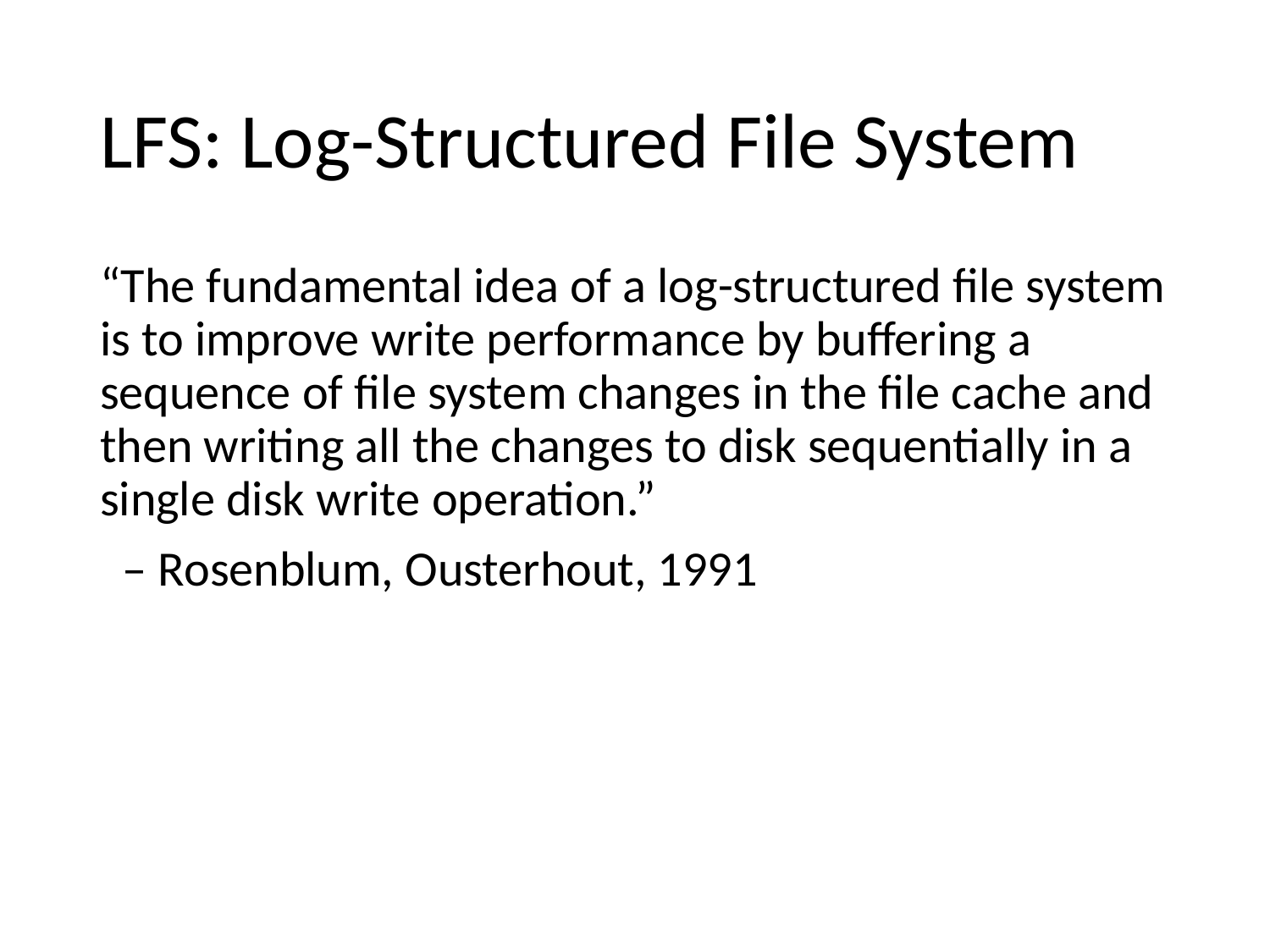

# LFS: Log-Structured File System
“The fundamental idea of a log-structured file system is to improve write performance by buffering a sequence of file system changes in the file cache and then writing all the changes to disk sequentially in a single disk write operation.”
  – Rosenblum, Ousterhout, 1991